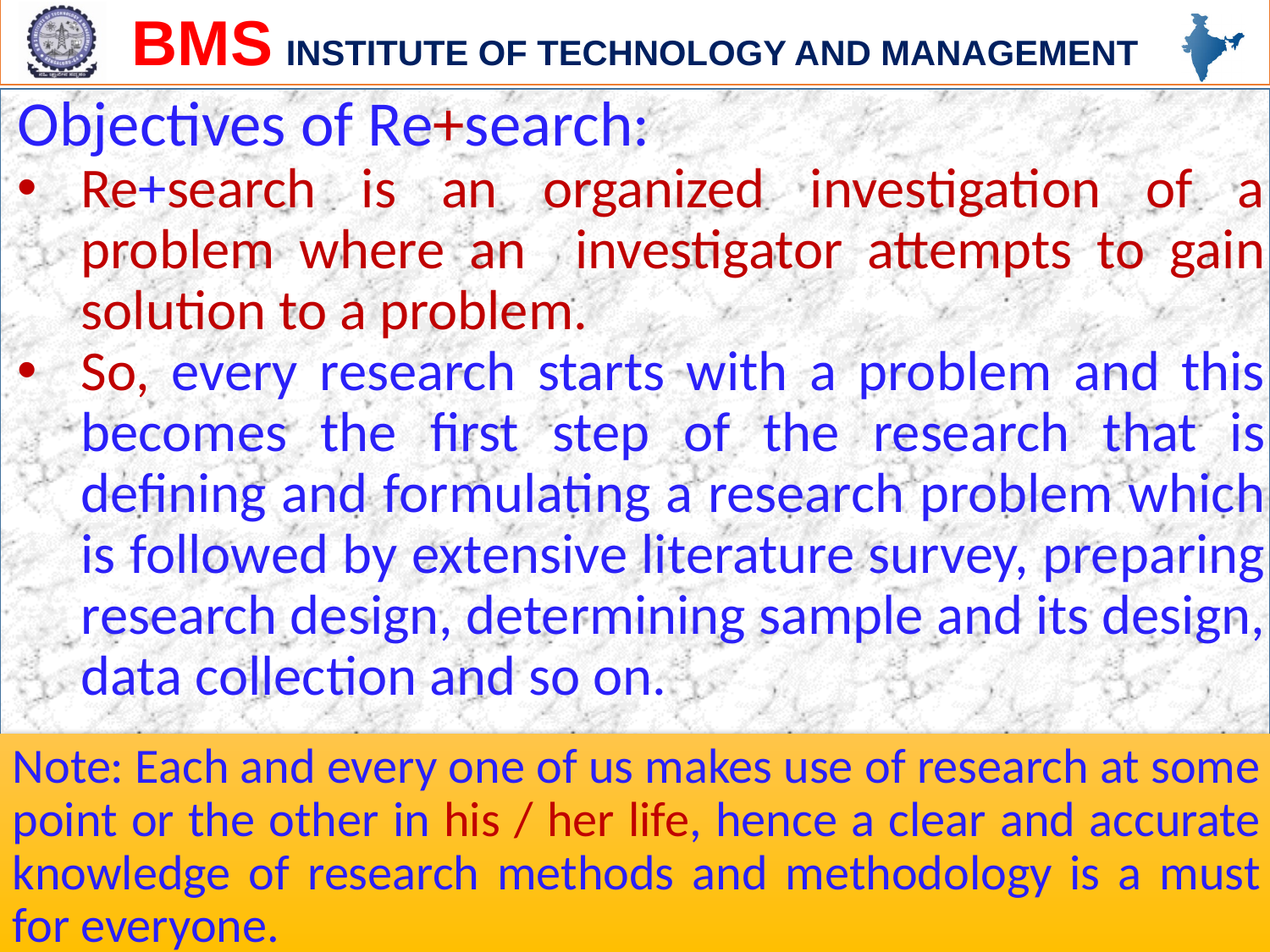

Objectives of Re+search:
Re+search is an organized investigation of a problem where an  investigator attempts to gain solution to a problem.
So, every research starts with a problem and this becomes the first step of the research that is defining and formulating a research problem which is followed by extensive literature survey, preparing research design, determining sample and its design, data collection and so on.
Note: Each and every one of us makes use of research at some point or the other in his / her life, hence a clear and accurate knowledge of research methods and methodology is a must for everyone.
3/6/2023
17